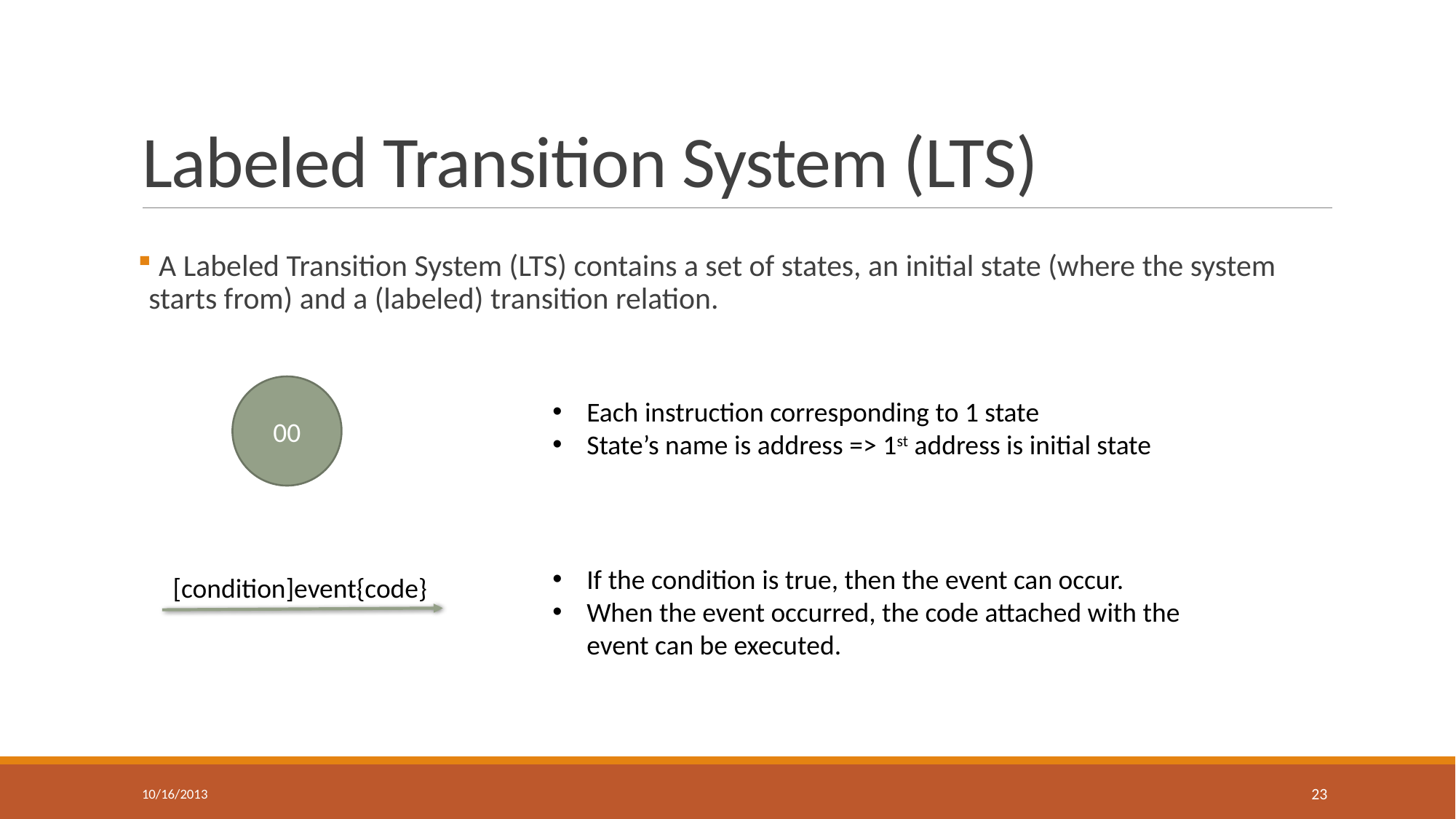

# Labeled Transition System (LTS)
 A Labeled Transition System (LTS) contains a set of states, an initial state (where the system starts from) and a (labeled) transition relation.

00
Each instruction corresponding to 1 state
State’s name is address => 1st address is initial state
If the condition is true, then the event can occur.
When the event occurred, the code attached with the event can be executed.
[condition]event{code}
10/16/2013
23